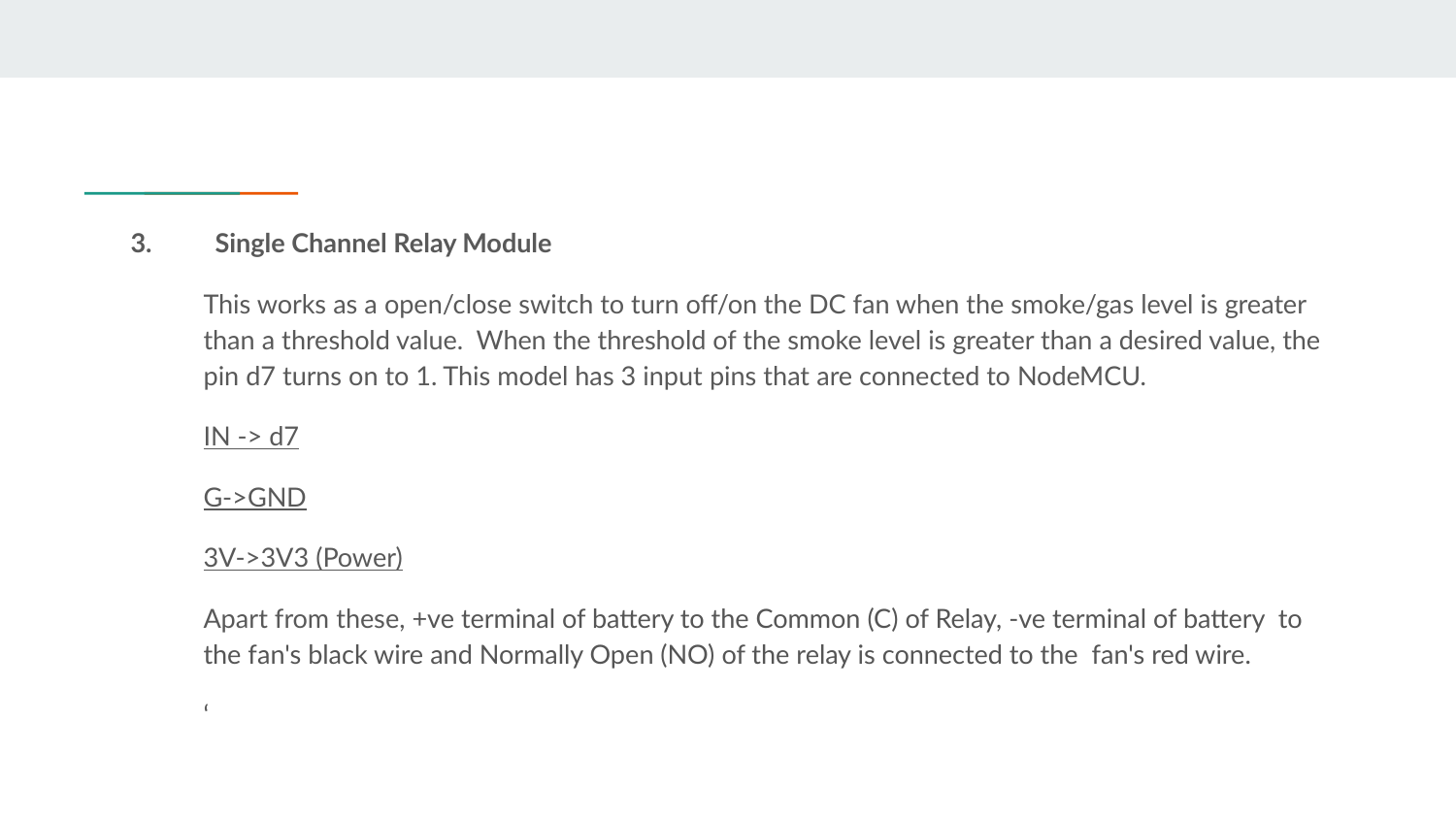

3.          Single Channel Relay Module
This works as a open/close switch to turn off/on the DC fan when the smoke/gas level is greater than a threshold value.  When the threshold of the smoke level is greater than a desired value, the pin d7 turns on to 1. This model has 3 input pins that are connected to NodeMCU.
IN -> d7
G->GND
3V->3V3 (Power)
Apart from these, +ve terminal of battery to the Common (C) of Relay, -ve terminal of battery  to the fan's black wire and Normally Open (NO) of the relay is connected to the  fan's red wire.
‘